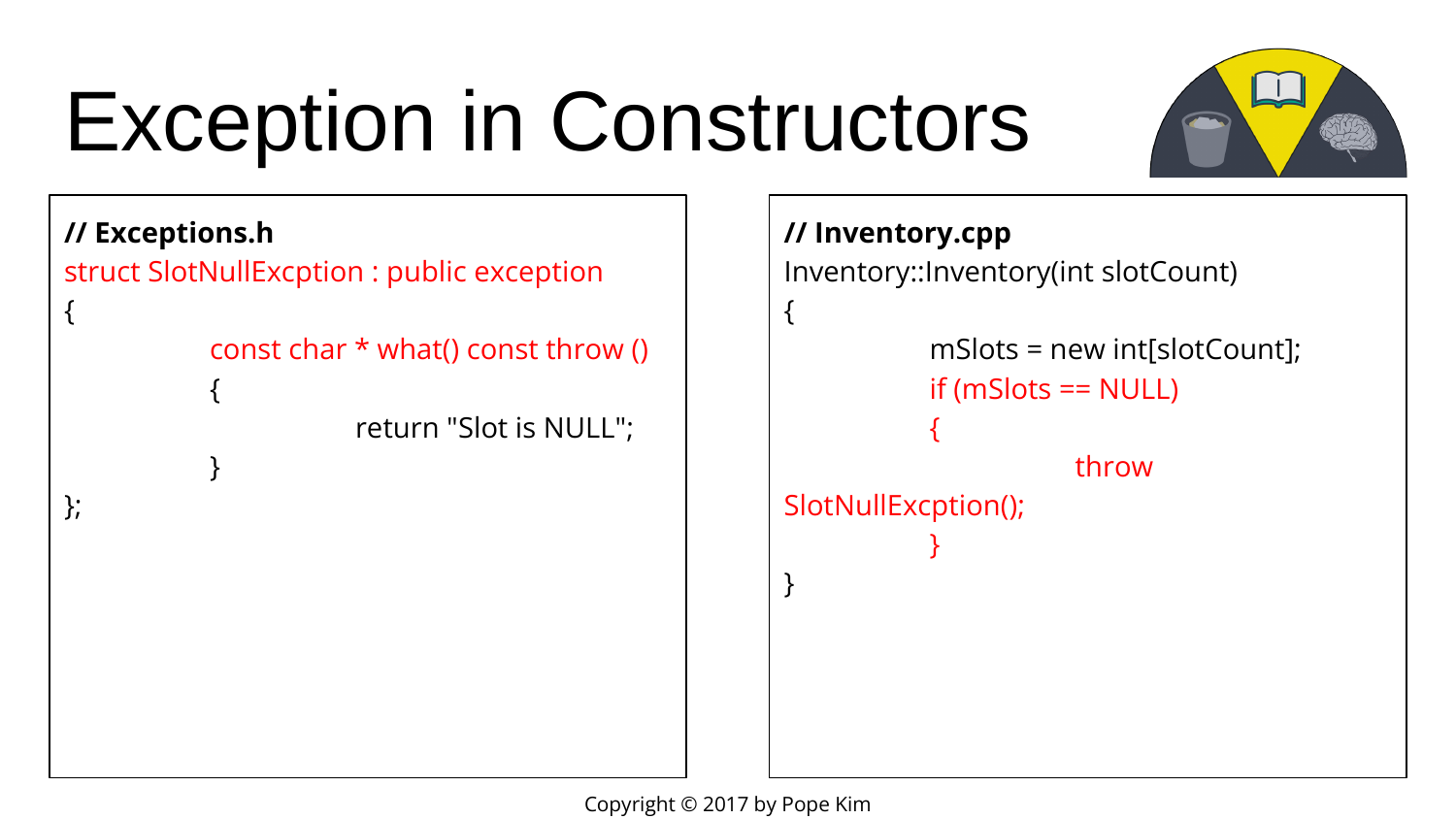

# Exception in Constructors
// Exceptions.h
struct SlotNullExcption : public exception
{
	const char * what() const throw ()
	{
		return "Slot is NULL";
	}
};

// Inventory.cpp
Inventory::Inventory(int slotCount)
{
	mSlots = new int[slotCount];
	if (mSlots == NULL)
	{
		throw SlotNullExcption();
	}
}